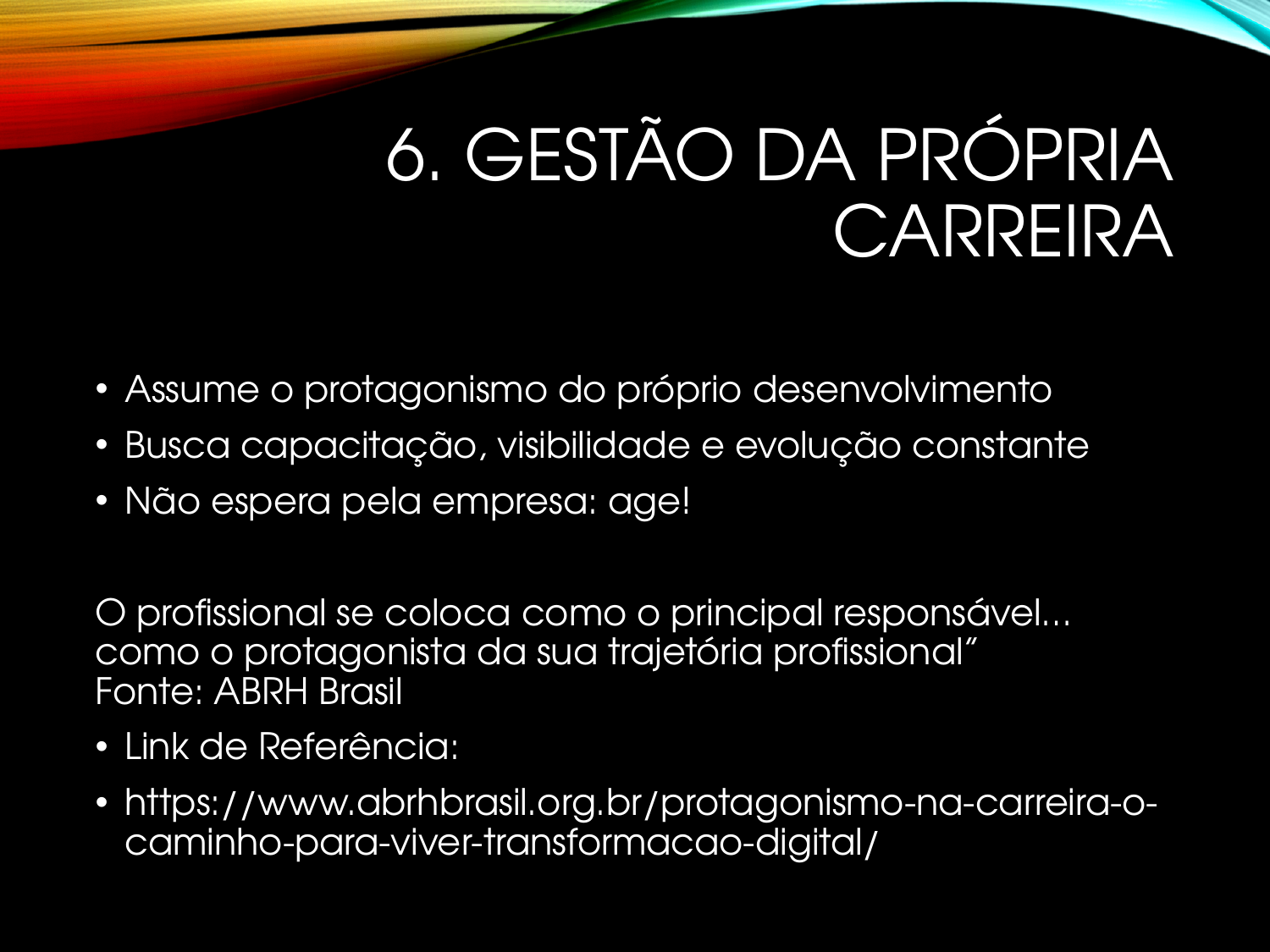

# 6. Gestão da própria carreira

Assume o protagonismo do próprio desenvolvimento
Busca capacitação, visibilidade e evolução constante
Não espera pela empresa: age!

O profissional se coloca como o principal responsável… como o protagonista da sua trajetória profissional”
Fonte: ABRH Brasil
Link de Referência:
https://www.abrhbrasil.org.br/protagonismo-na-carreira-o-caminho-para-viver-transformacao-digital/